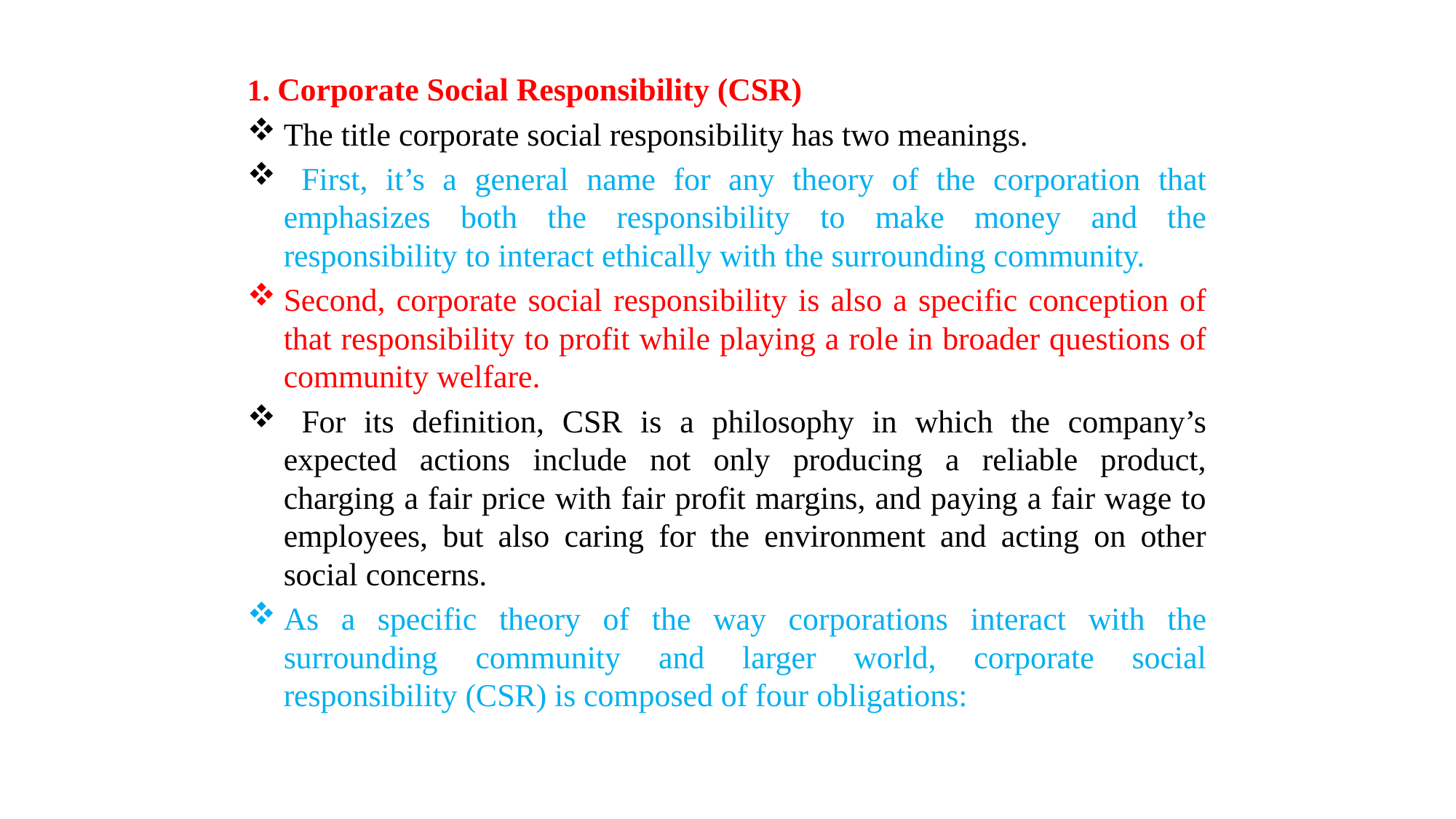

1. Corporate Social Responsibility (CSR)
The title corporate social responsibility has two meanings.
 First, it’s a general name for any theory of the corporation that emphasizes both the responsibility to make money and the responsibility to interact ethically with the surrounding community.
Second, corporate social responsibility is also a specific conception of that responsibility to profit while playing a role in broader questions of community welfare.
 For its definition, CSR is a philosophy in which the company’s expected actions include not only producing a reliable product, charging a fair price with fair profit margins, and paying a fair wage to employees, but also caring for the environment and acting on other social concerns.
As a specific theory of the way corporations interact with the surrounding community and larger world, corporate social responsibility (CSR) is composed of four obligations: